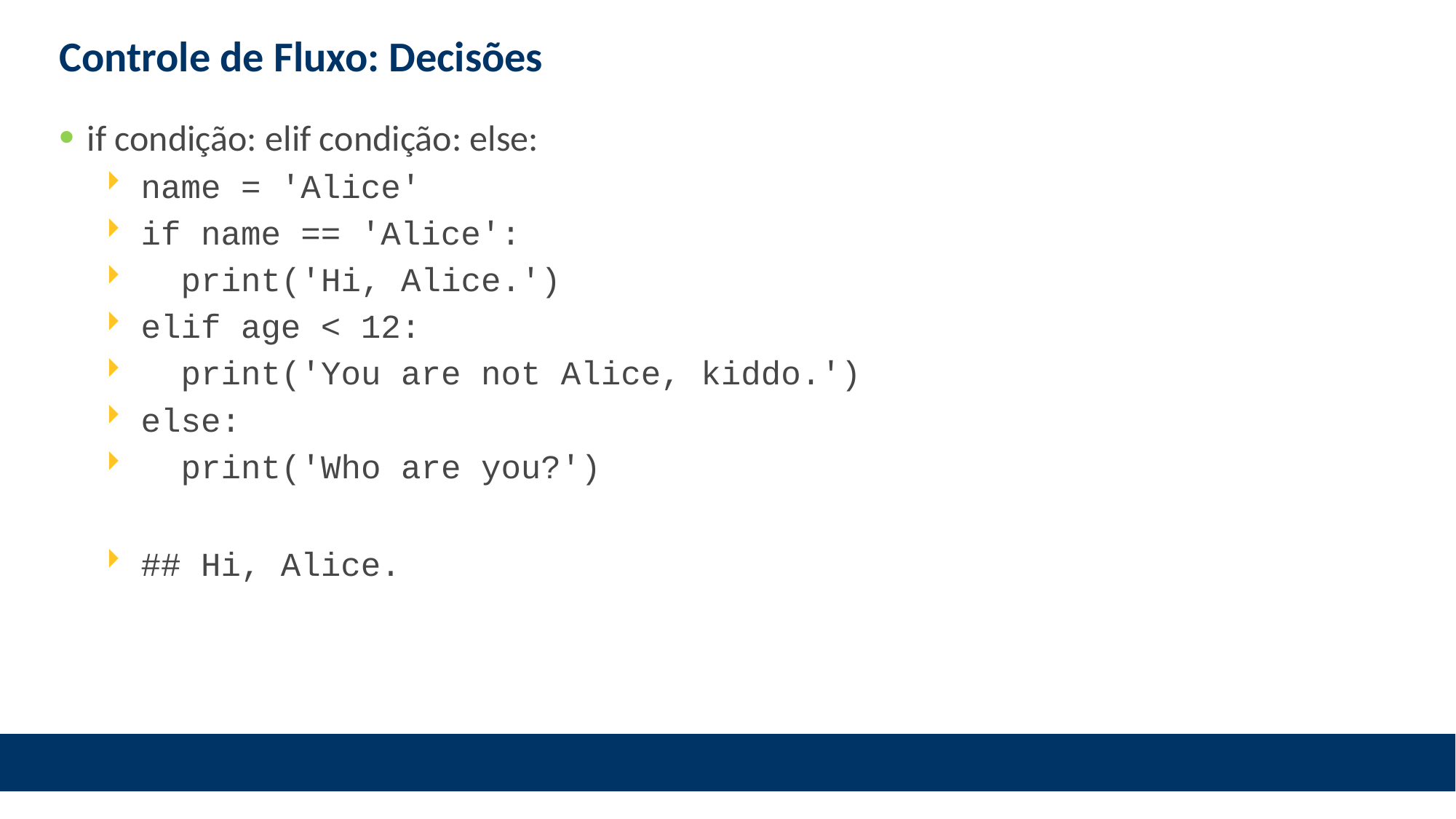

# Controle de Fluxo: Decisões
if condição: elif condição: else:
name = 'Alice'
if name == 'Alice':
  print('Hi, Alice.')
elif age < 12:
  print('You are not Alice, kiddo.')
else:
  print('Who are you?')

## Hi, Alice.